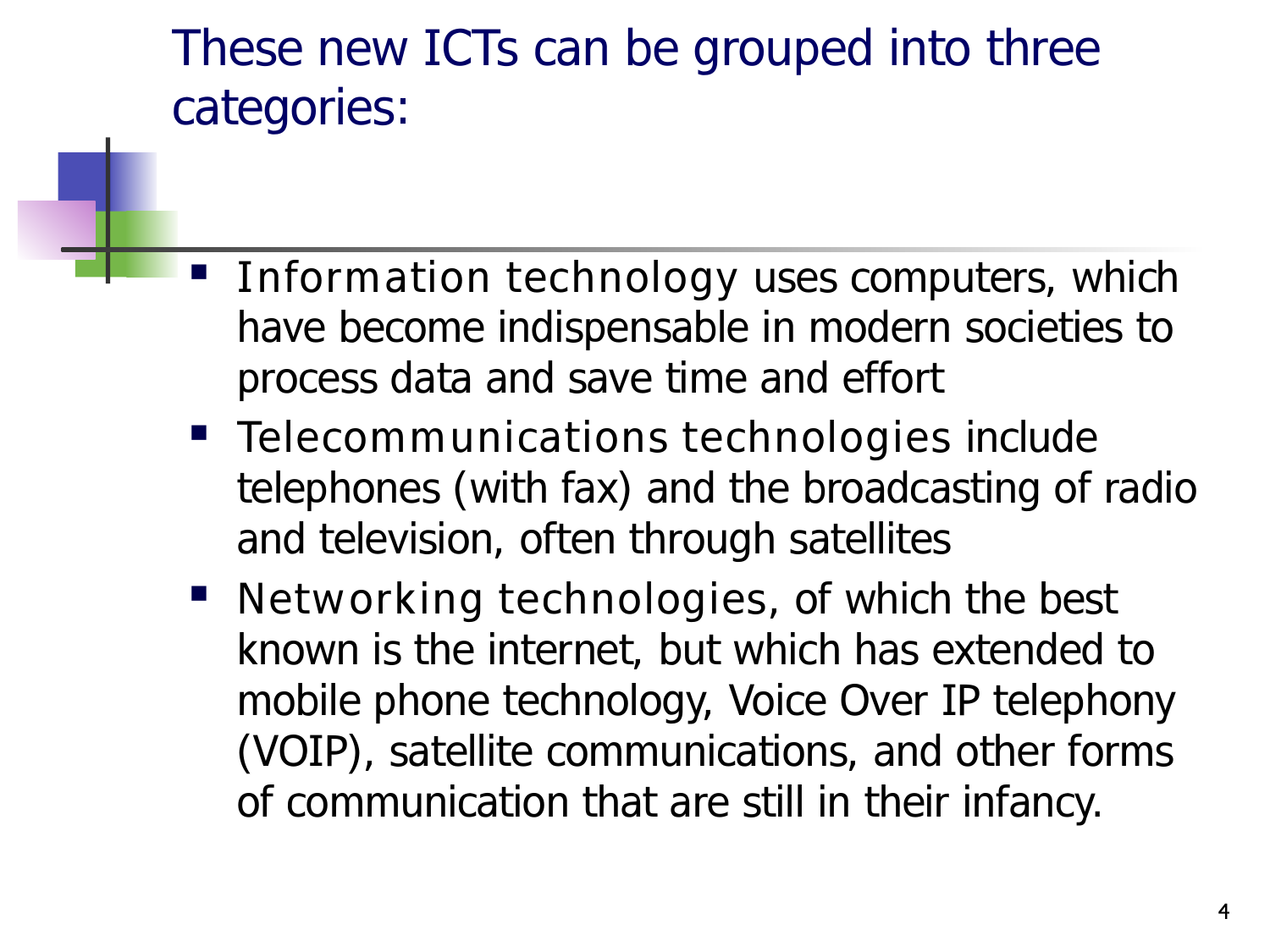

# These new ICTs can be grouped into three categories:
Information technology uses computers, which have become indispensable in modern societies to process data and save time and effort
Telecommunications technologies include telephones (with fax) and the broadcasting of radio and television, often through satellites
Networking technologies, of which the best known is the internet, but which has extended to mobile phone technology, Voice Over IP telephony (VOIP), satellite communications, and other forms of communication that are still in their infancy.
4